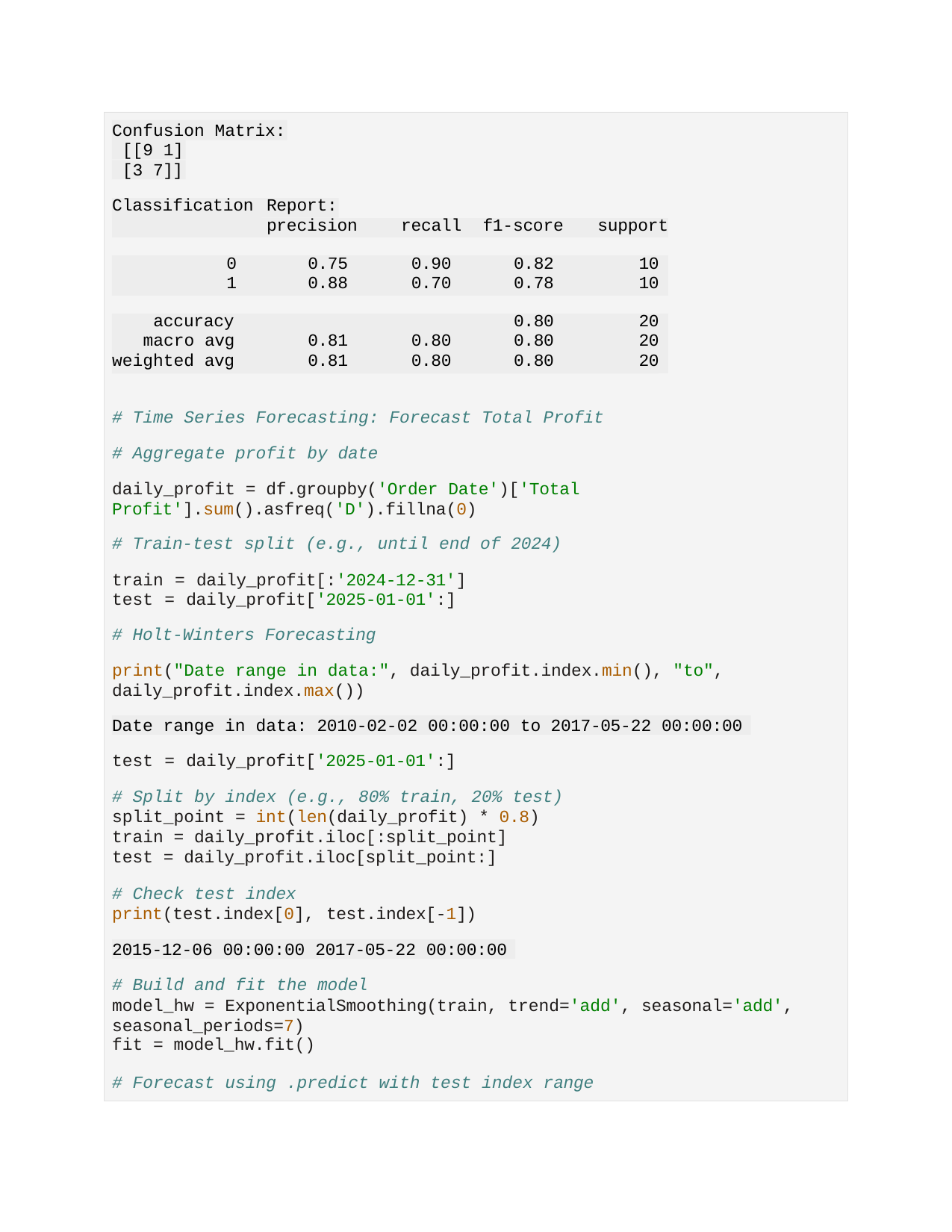

Confusion Matrix:
[[9 1]
[3 7]]

| Classification | Report: |  |  |  |
| --- | --- | --- | --- | --- |
|  | precision | recall | f1-score | support |
|  |  |  |  |  |
| 0 | 0.75 | 0.90 | 0.82 | 10 |
| 1 | 0.88 | 0.70 | 0.78 | 10 |
|  |  |  |  |  |
| accuracy |  |  | 0.80 | 20 |
| macro avg | 0.81 | 0.80 | 0.80 | 20 |
| weighted avg | 0.81 | 0.80 | 0.80 | 20 |

# Time Series Forecasting: Forecast Total Profit
# Aggregate profit by date
daily_profit = df.groupby('Order Date')['Total Profit'].sum().asfreq('D').fillna(0)
# Train-test split (e.g., until end of 2024)
train = daily_profit[:'2024-12-31'] test = daily_profit['2025-01-01':]
# Holt-Winters Forecasting
print("Date range in data:", daily_profit.index.min(), "to", daily_profit.index.max())
Date range in data: 2010-02-02 00:00:00 to 2017-05-22 00:00:00
test = daily_profit['2025-01-01':]
# Split by index (e.g., 80% train, 20% test) split_point = int(len(daily_profit) * 0.8) train = daily_profit.iloc[:split_point]  test = daily_profit.iloc[split_point:]
# Check test index
print(test.index[0], test.index[-1])
2015-12-06 00:00:00 2017-05-22 00:00:00
# Build and fit the model
model_hw = ExponentialSmoothing(train, trend='add', seasonal='add', seasonal_periods=7)
fit = model_hw.fit()
# Forecast using .predict with test index range